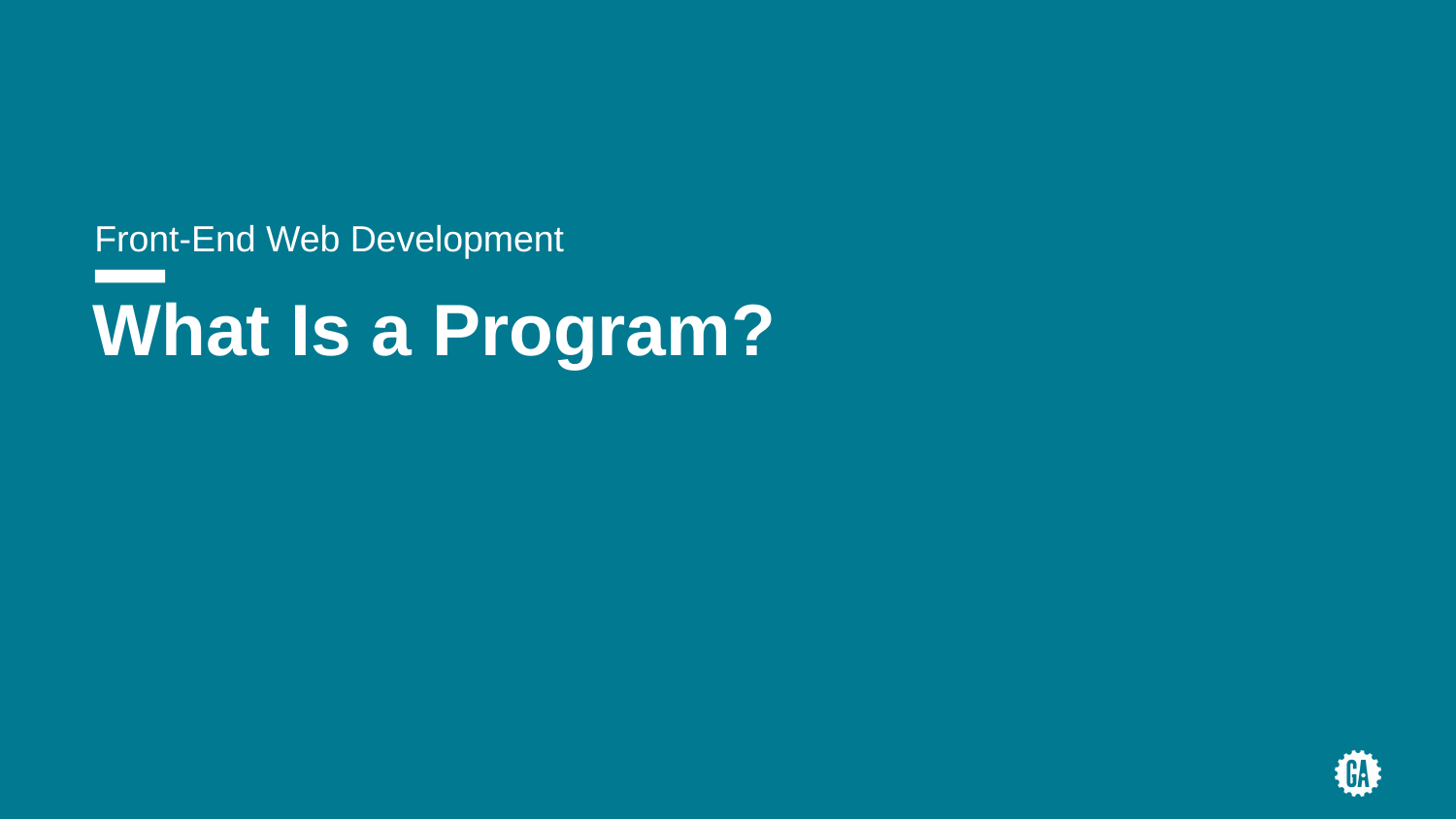

Front-End Web Development
# What Is a Program?